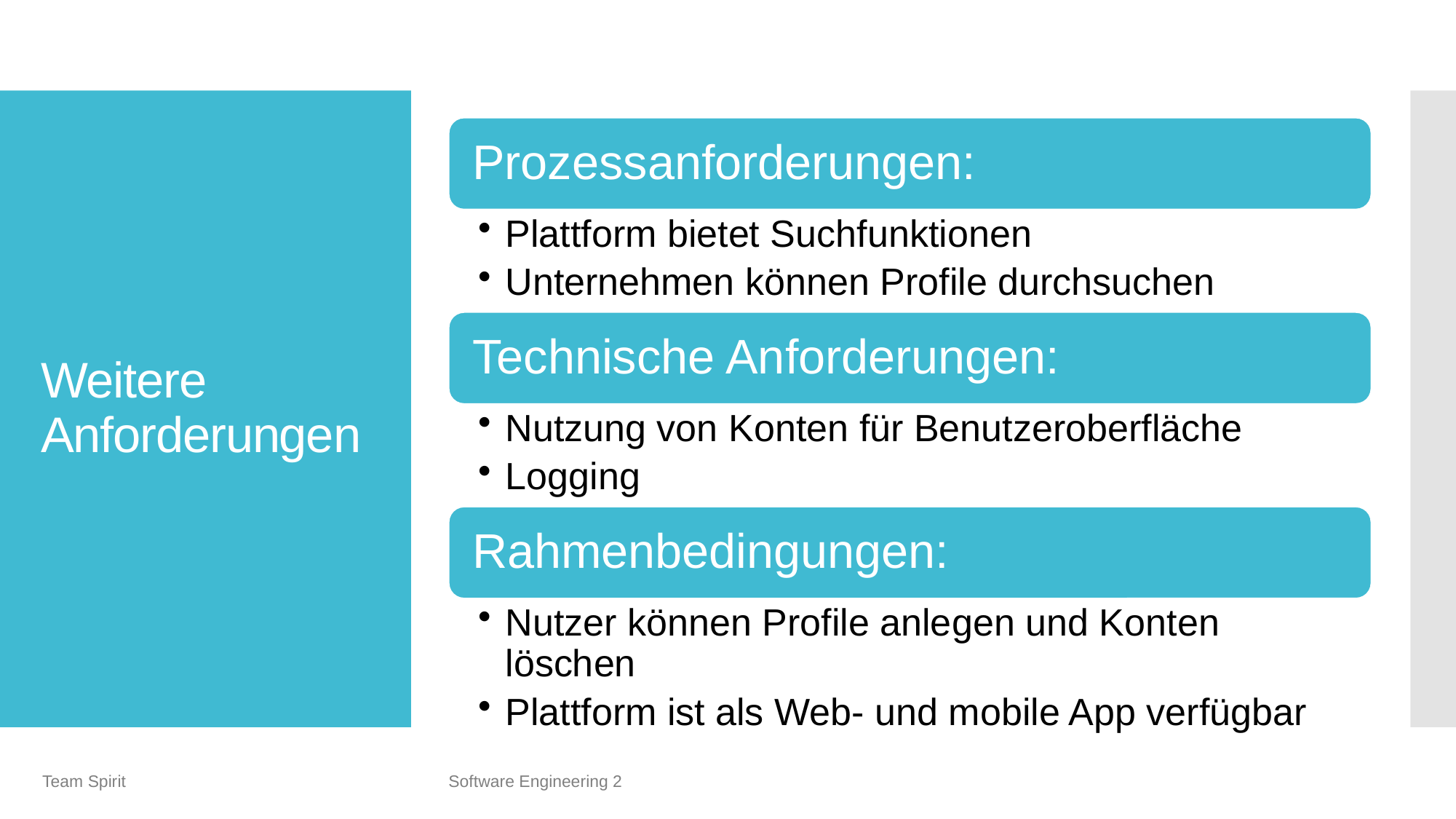

Prozessanforderungen:
Plattform bietet Suchfunktionen
Unternehmen können Profile durchsuchen
Technische Anforderungen:
Nutzung von Konten für Benutzeroberfläche
Logging
Rahmenbedingungen:
Nutzer können Profile anlegen und Konten löschen
Plattform ist als Web- und mobile App verfügbar
# Weitere Anforderungen
Team Spirit
Software Engineering 2